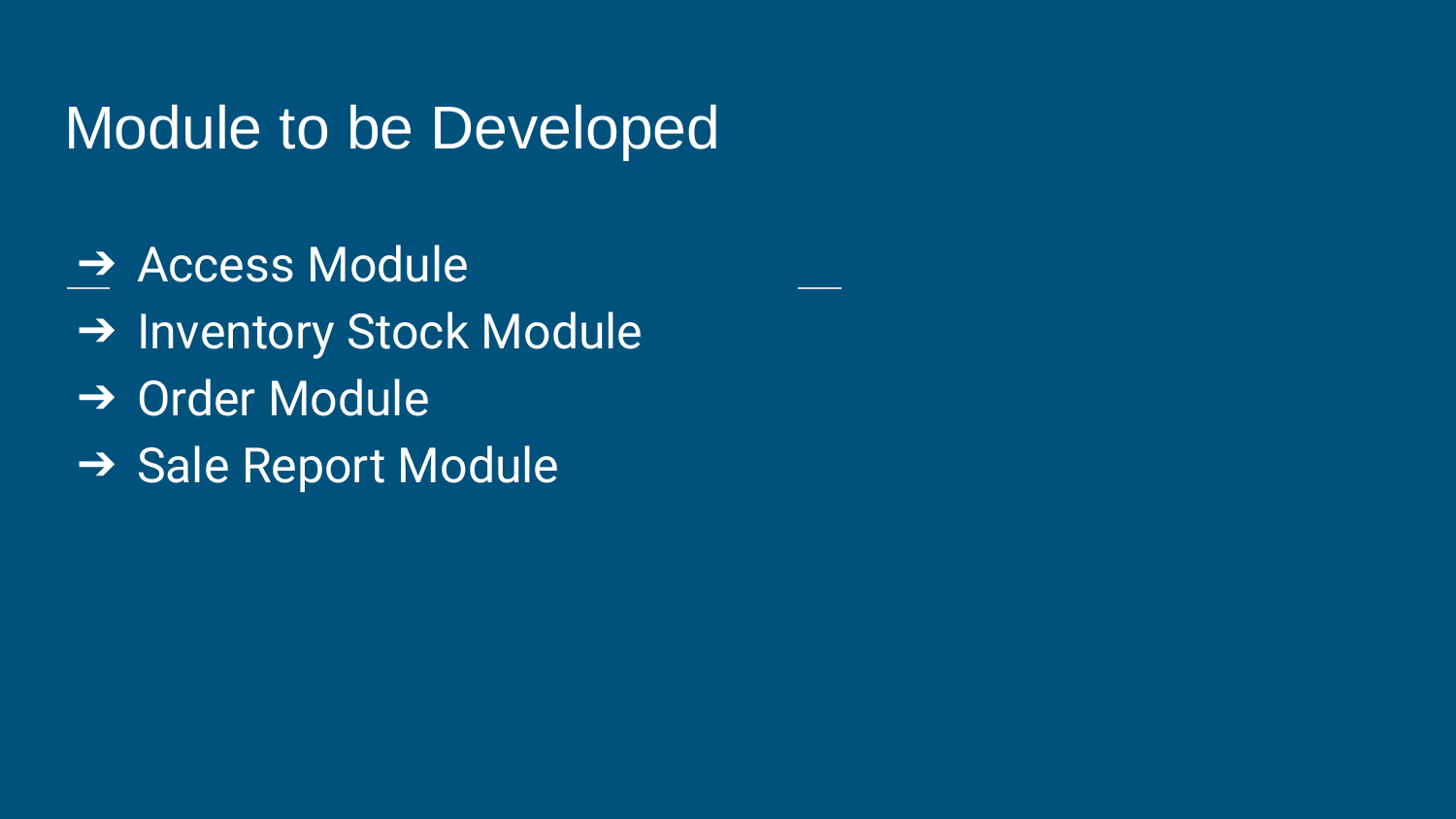

Module to be Developed
Access Module
Inventory Stock Module
Order Module
Sale Report Module